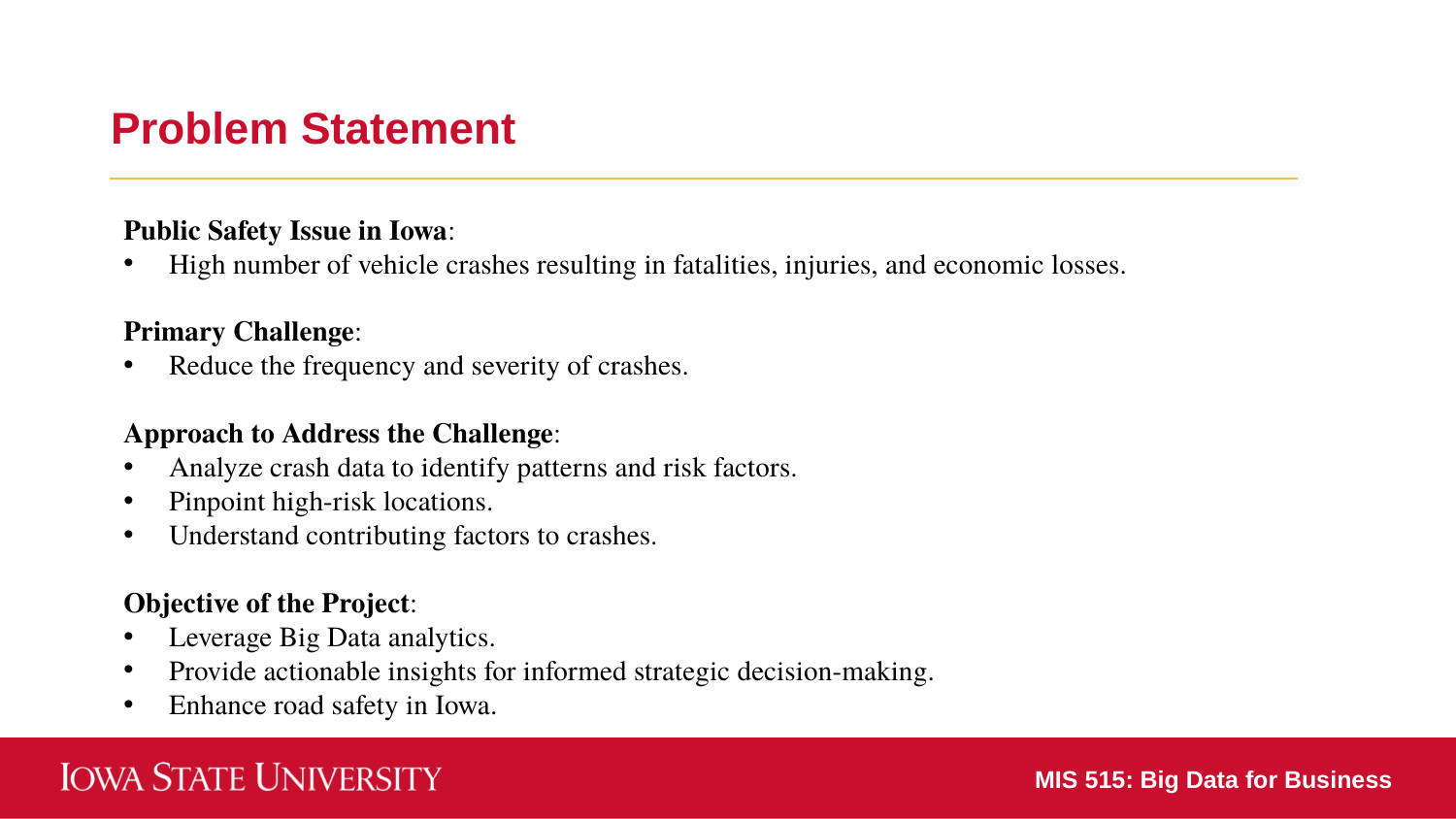

Problem Statement
Public Safety Issue in Iowa:
High number of vehicle crashes resulting in fatalities, injuries, and economic losses.

Primary Challenge:
Reduce the frequency and severity of crashes.

Approach to Address the Challenge:
Analyze crash data to identify patterns and risk factors.
Pinpoint high-risk locations.
Understand contributing factors to crashes.

Objective of the Project:
Leverage Big Data analytics.
Provide actionable insights for informed strategic decision-making.
Enhance road safety in Iowa.

  MIS 515: Big Data for Business